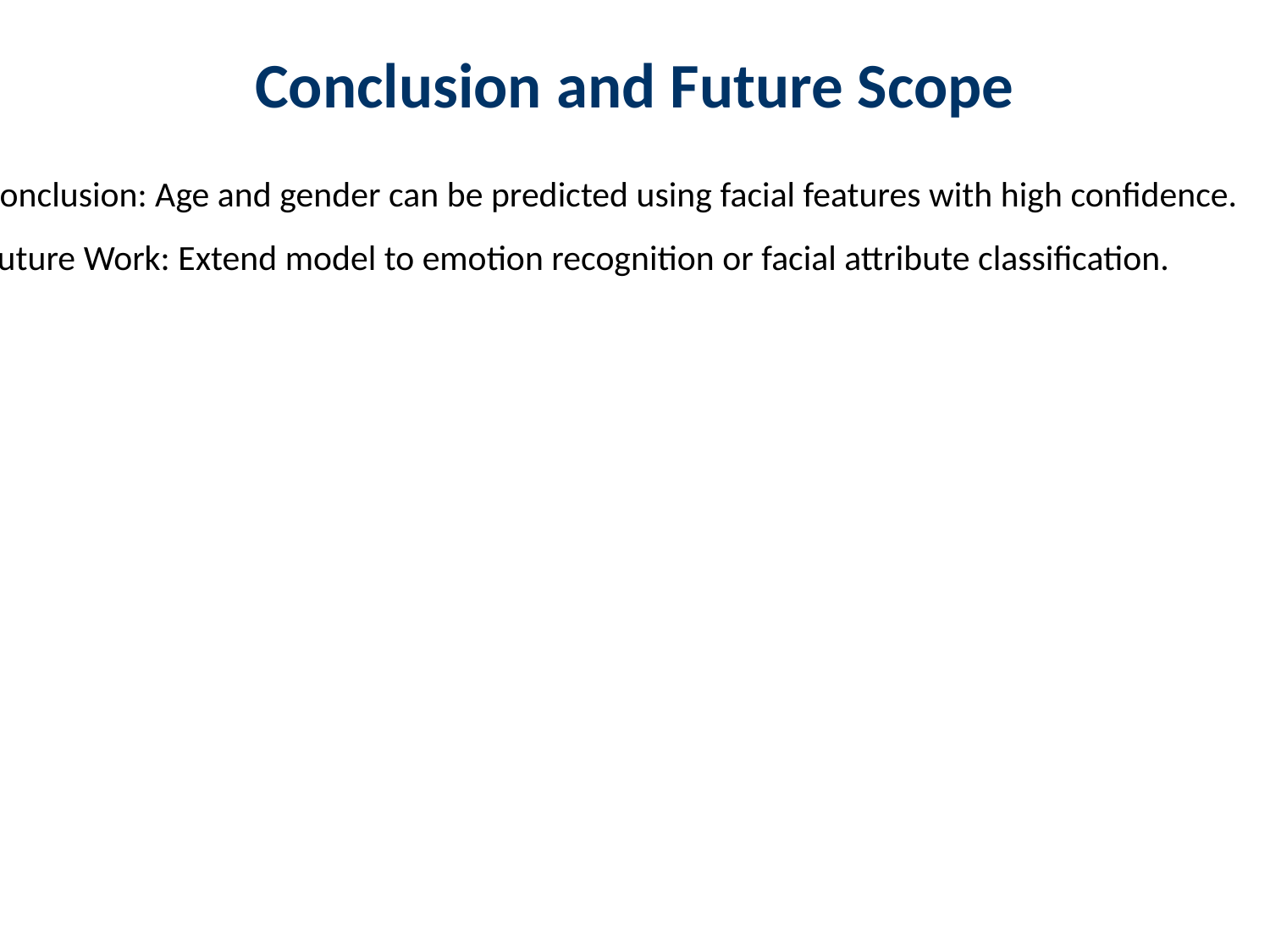

Conclusion and Future Scope
#
Conclusion: Age and gender can be predicted using facial features with high confidence.
Future Work: Extend model to emotion recognition or facial attribute classification.